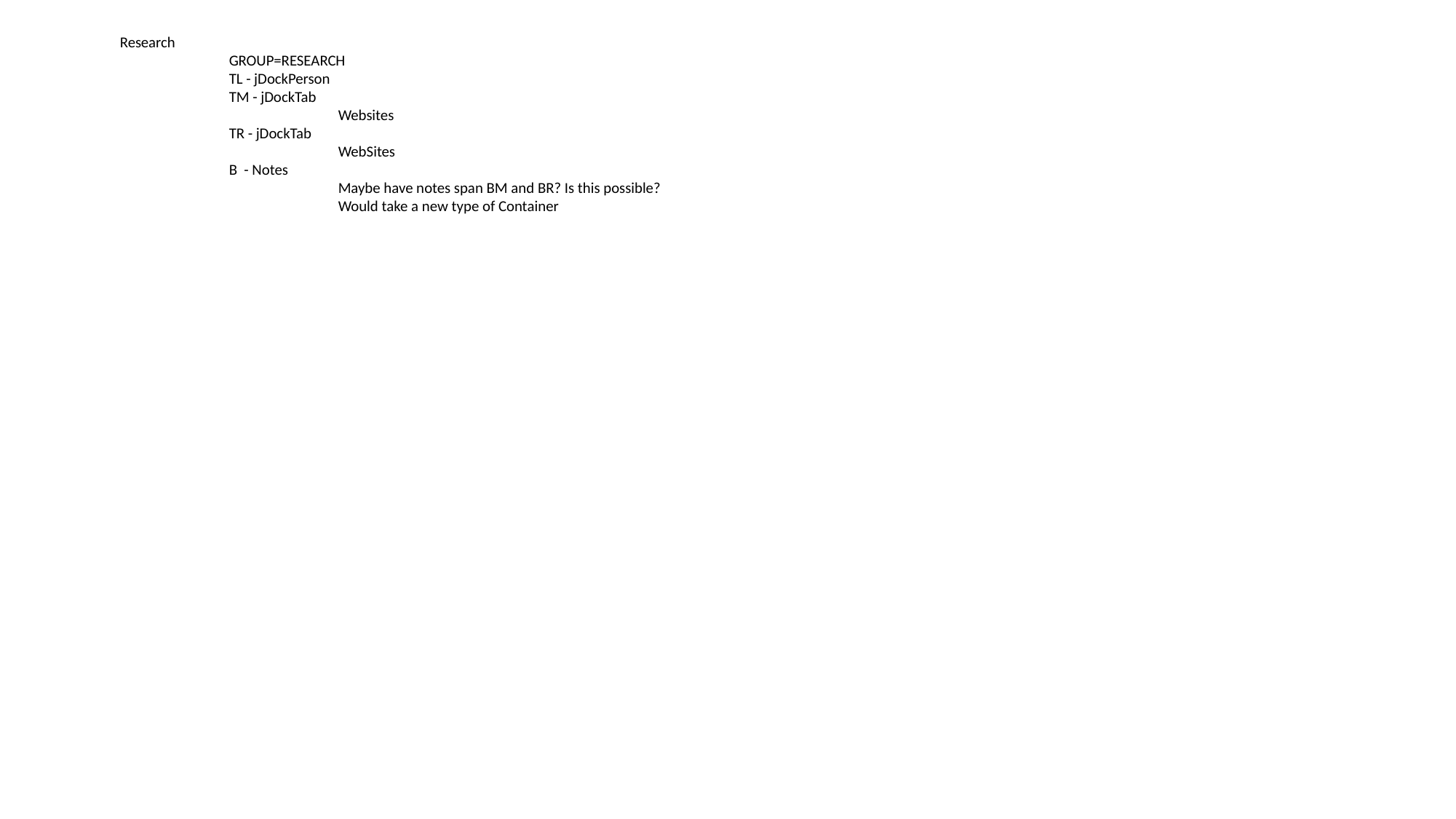

Research
		GROUP=RESEARCH
		TL - jDockPerson
		TM - jDockTab
			Websites
		TR - jDockTab
			WebSites
		B  - Notes
			Maybe have notes span BM and BR? Is this possible?
			Would take a new type of Container